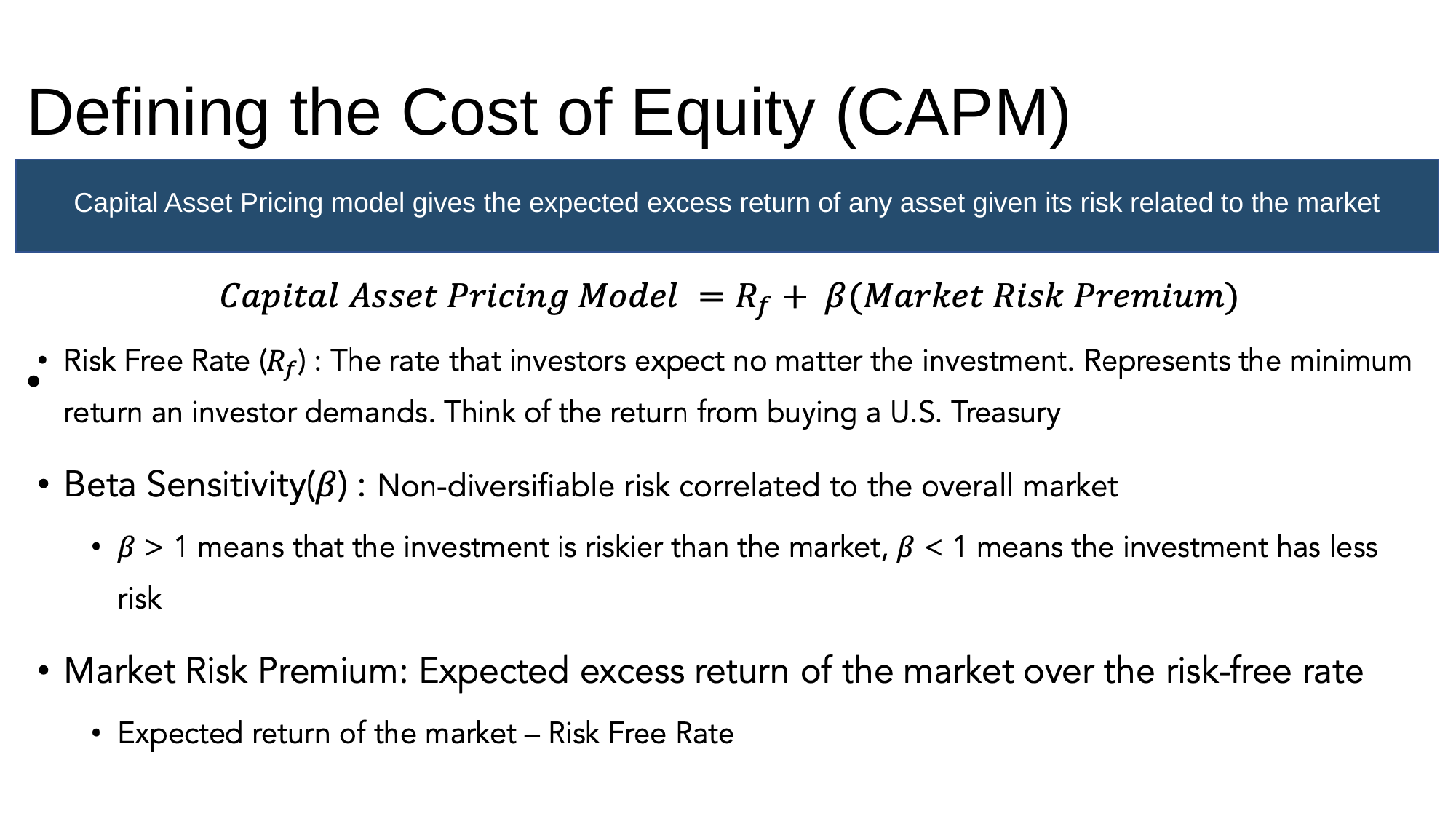

# Defining the Cost of Equity (CAPM)
Capital Asset Pricing model gives the expected excess return of any asset given its risk related to the market